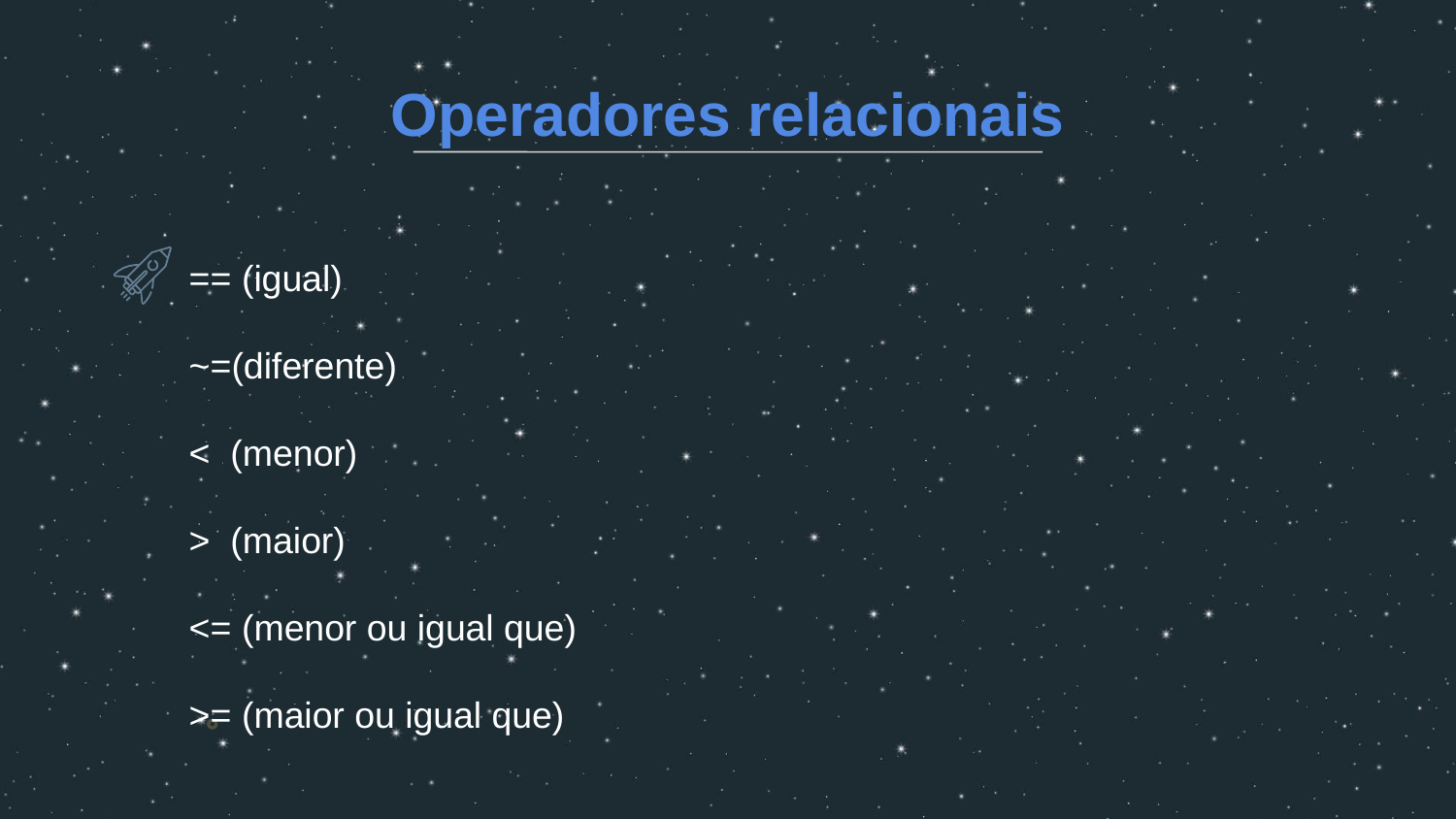

# Operadores relacionais

== (igual)

~=(diferente)

<  (menor)

>  (maior)

<= (menor ou igual que)

>= (maior ou igual que)